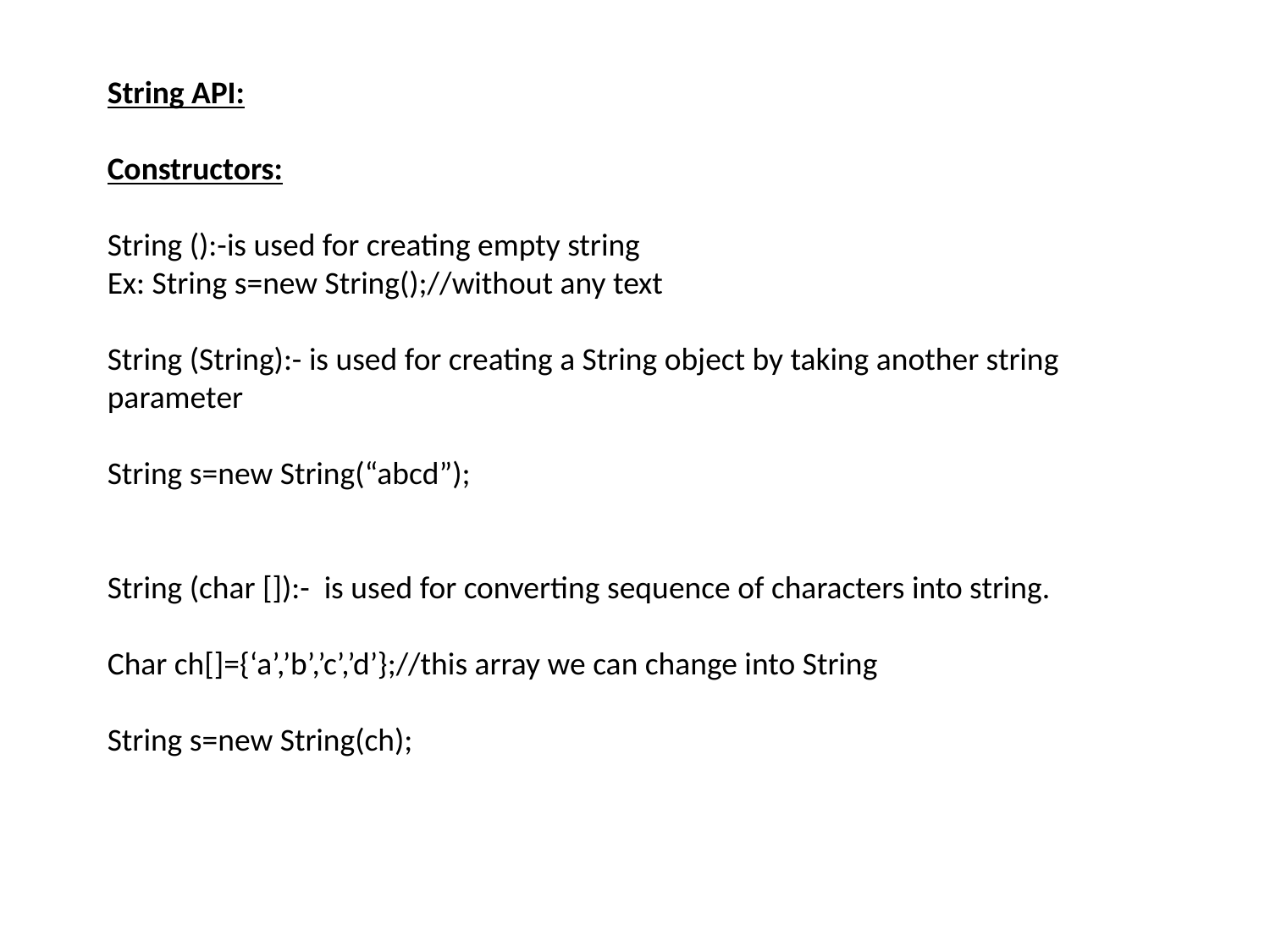

String API:

Constructors:

String ():-is used for creating empty string
Ex: String s=new String();//without any text

String (String):- is used for creating a String object by taking another string parameter

String s=new String(“abcd”);

String (char []):-  is used for converting sequence of characters into string.

Char ch[]={‘a’,’b’,’c’,’d’};//this array we can change into String

String s=new String(ch);